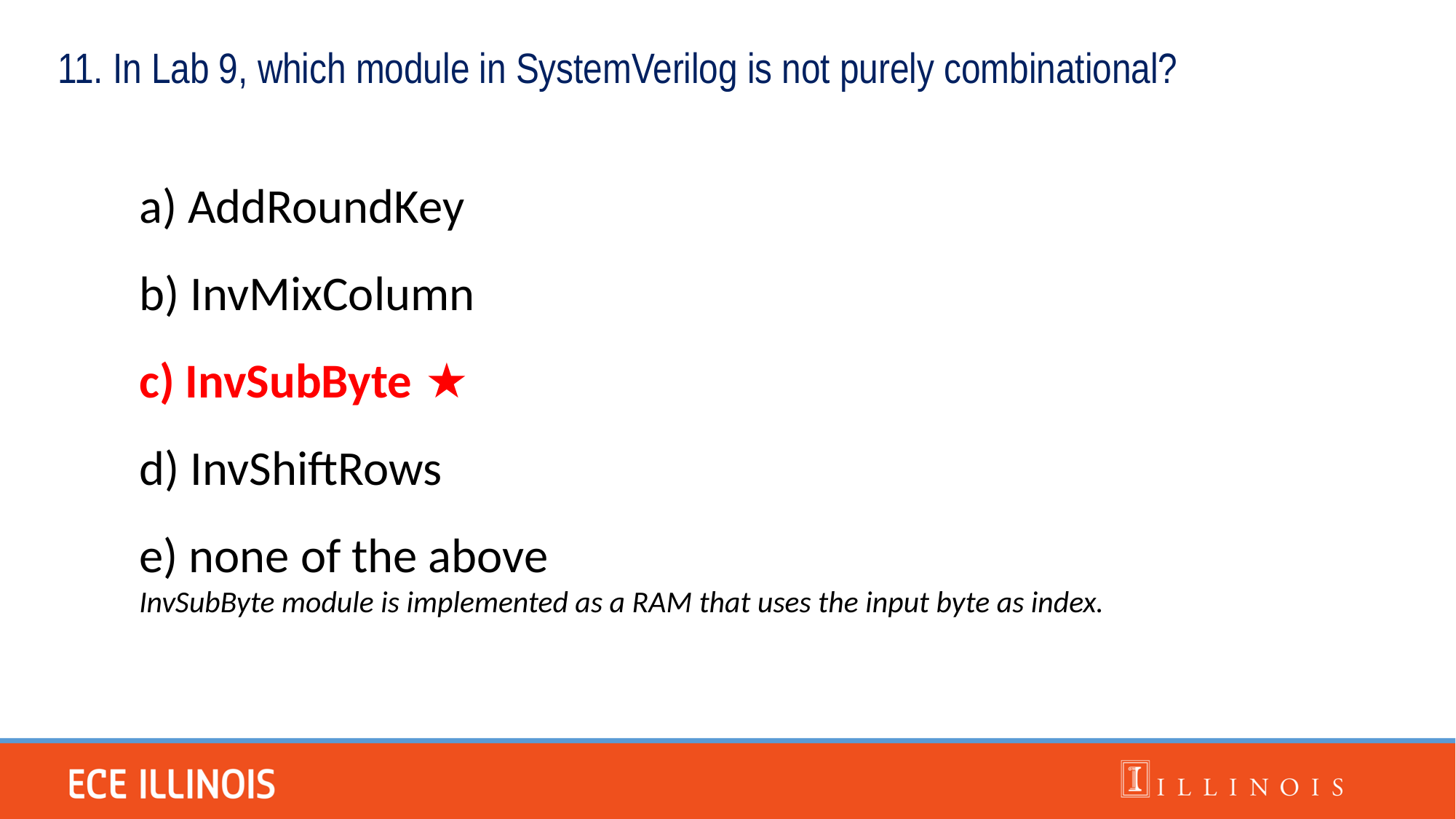

11. In Lab 9, which module in SystemVerilog is not purely combinational?
a) AddRoundKey
b) InvMixColumn
c) InvSubByte ★
d) InvShiftRows
e) none of the above
InvSubByte module is implemented as a RAM that uses the input byte as index.